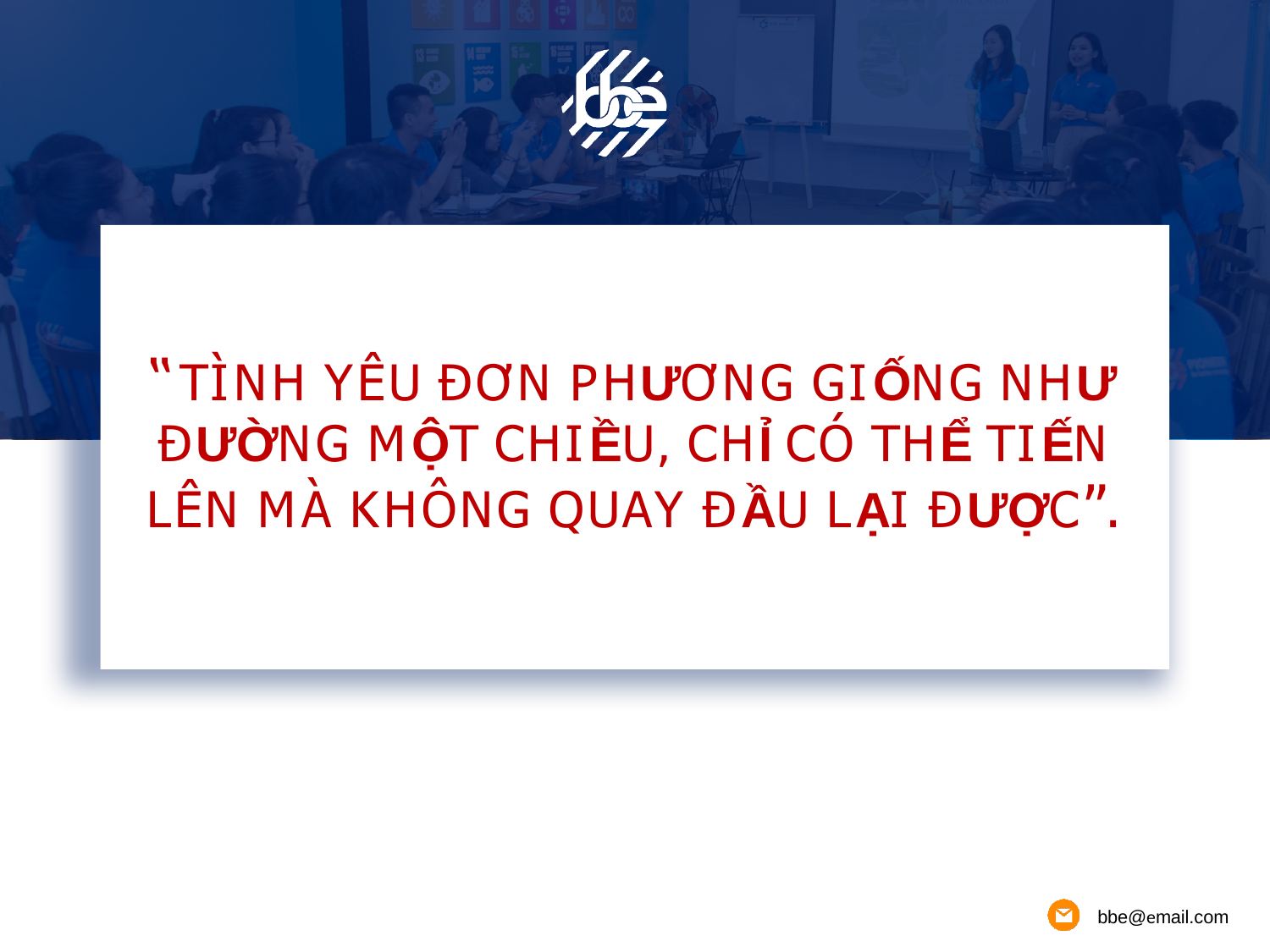

# “TÌNH YÊU ĐƠN PHƯƠNG GIỐNG NHƯ ĐƯỜNG MỘT CHIỀU, CHỈ CÓ THỂ TIẾN LÊN MÀ KHÔNG QUAY ĐẦU LẠI ĐƯỢC”.